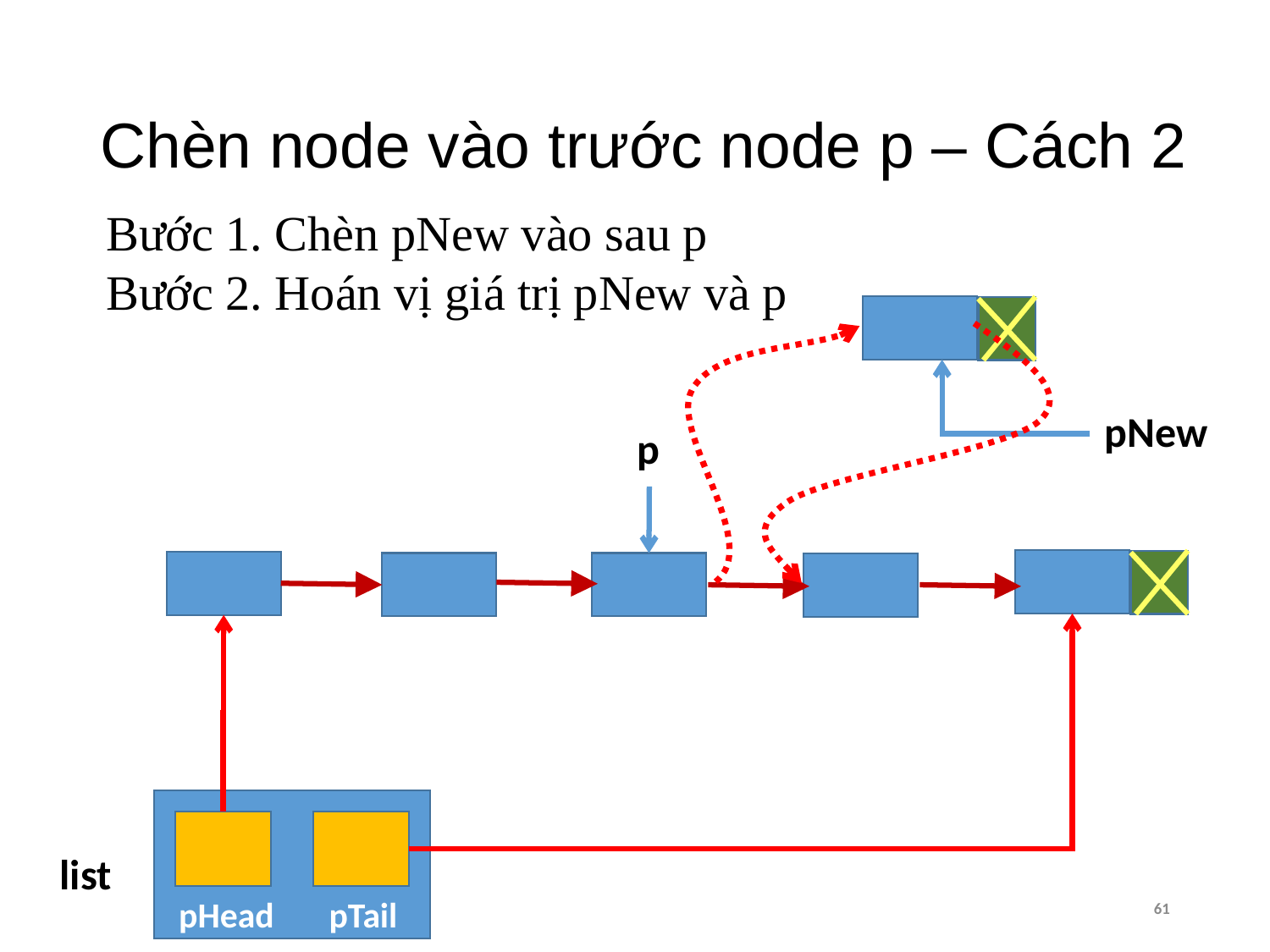

# Chèn node vào trước node p – Cách 2
Bước 1. Chèn pNew vào sau p
Bước 2. Hoán vị giá trị pNew và p

pNew
p

list
pHead
pTail
61